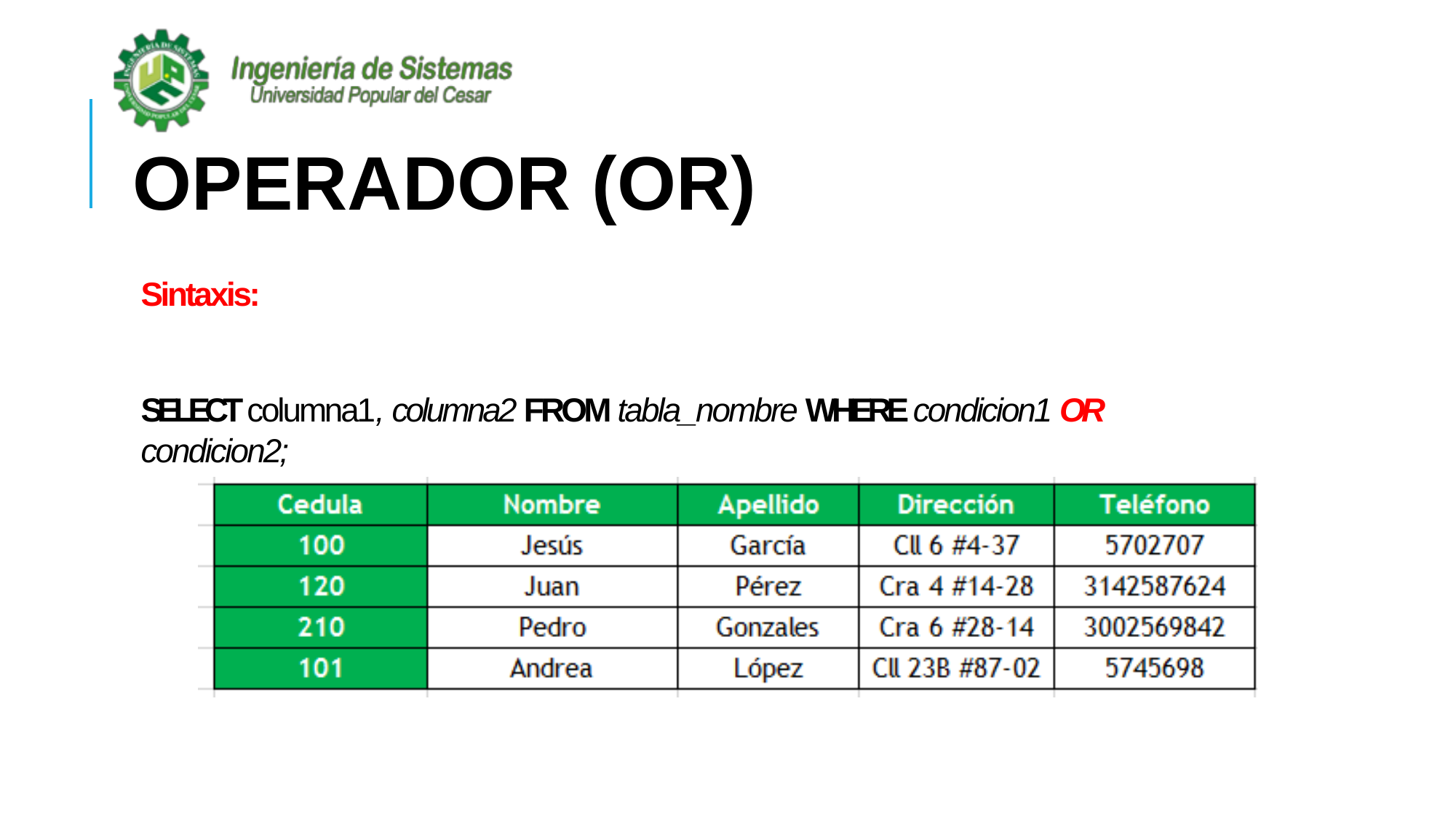

# OPERADOR (OR)
Sintaxis:

SELECT columna1, columna2 FROM tabla_nombre WHERE condicion1 OR condicion2;